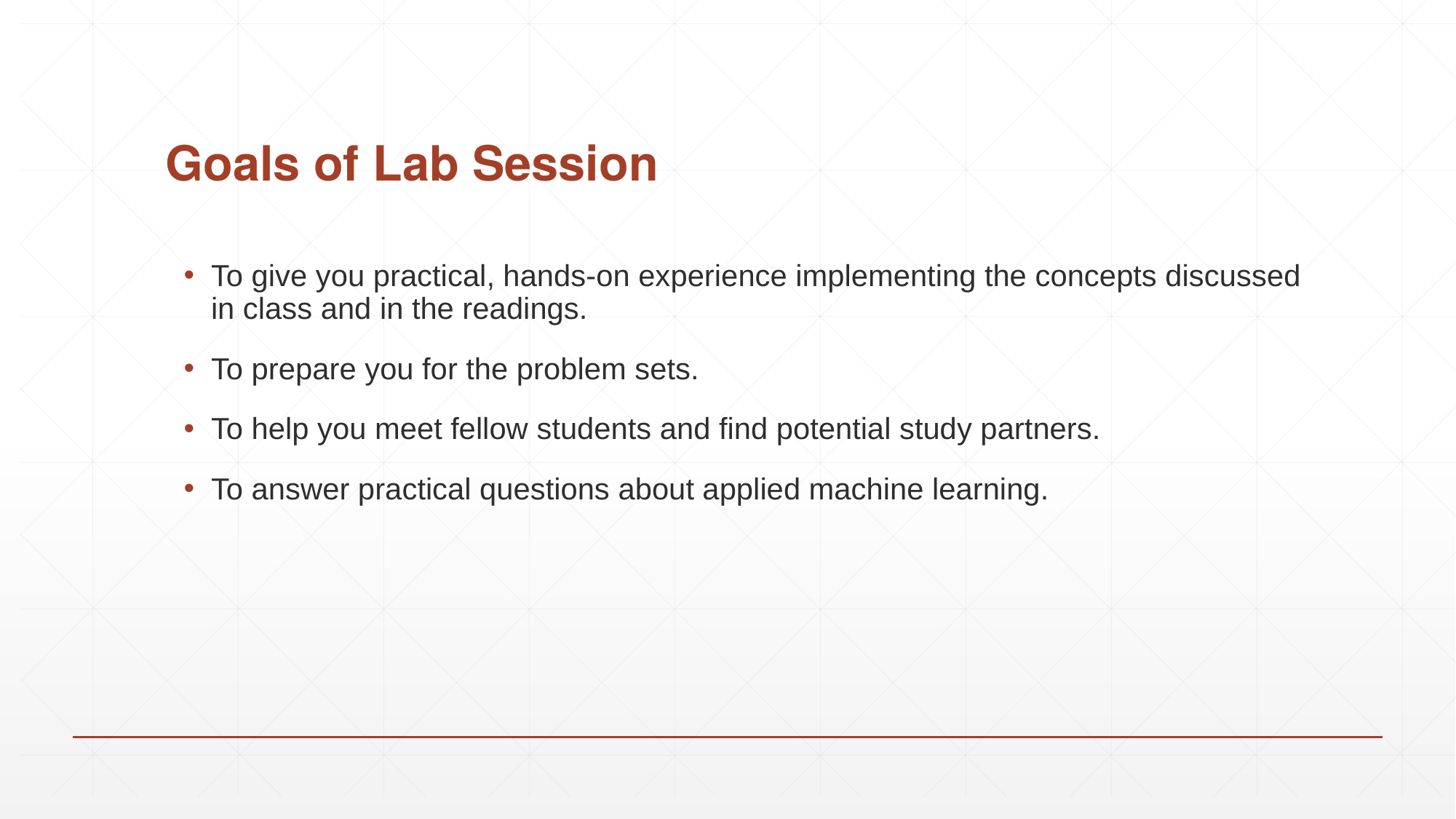

# Goals of Lab Session
To give you practical, hands-on experience implementing the concepts discussed in class and in the readings.
To prepare you for the problem sets.
To help you meet fellow students and find potential study partners.
To answer practical questions about applied machine learning.